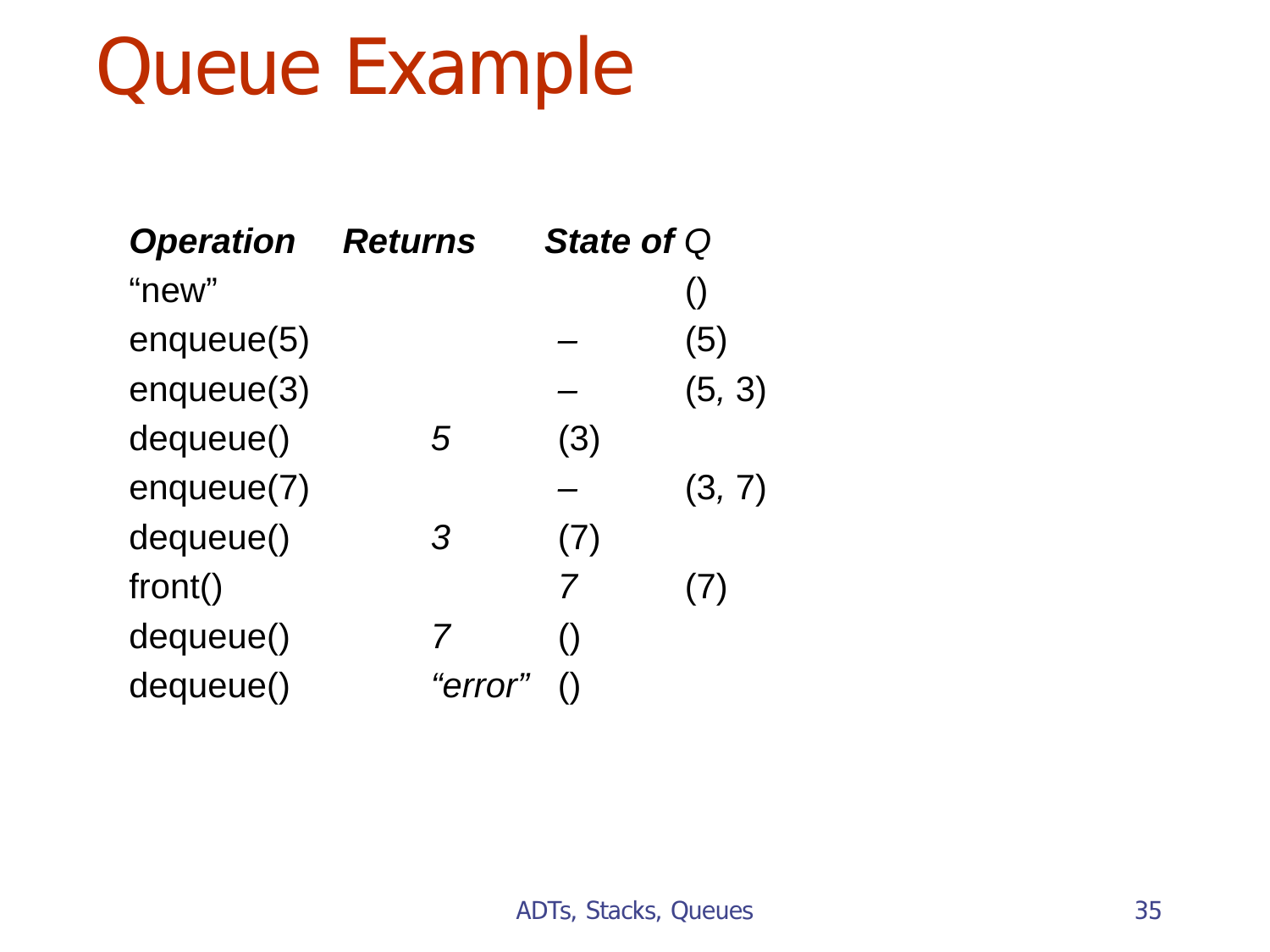

# Queue Example
Operation	    Returns       State of Q
“new”				()
enqueue(5)		–	(5)
enqueue(3)		–	(5, 3)
dequeue()		5	(3)
enqueue(7)		–	(3, 7)
dequeue()		3	(7)
front()			7	(7)
dequeue()		7	()
dequeue()		“error”	()
ADTs, Stacks, Queues
35